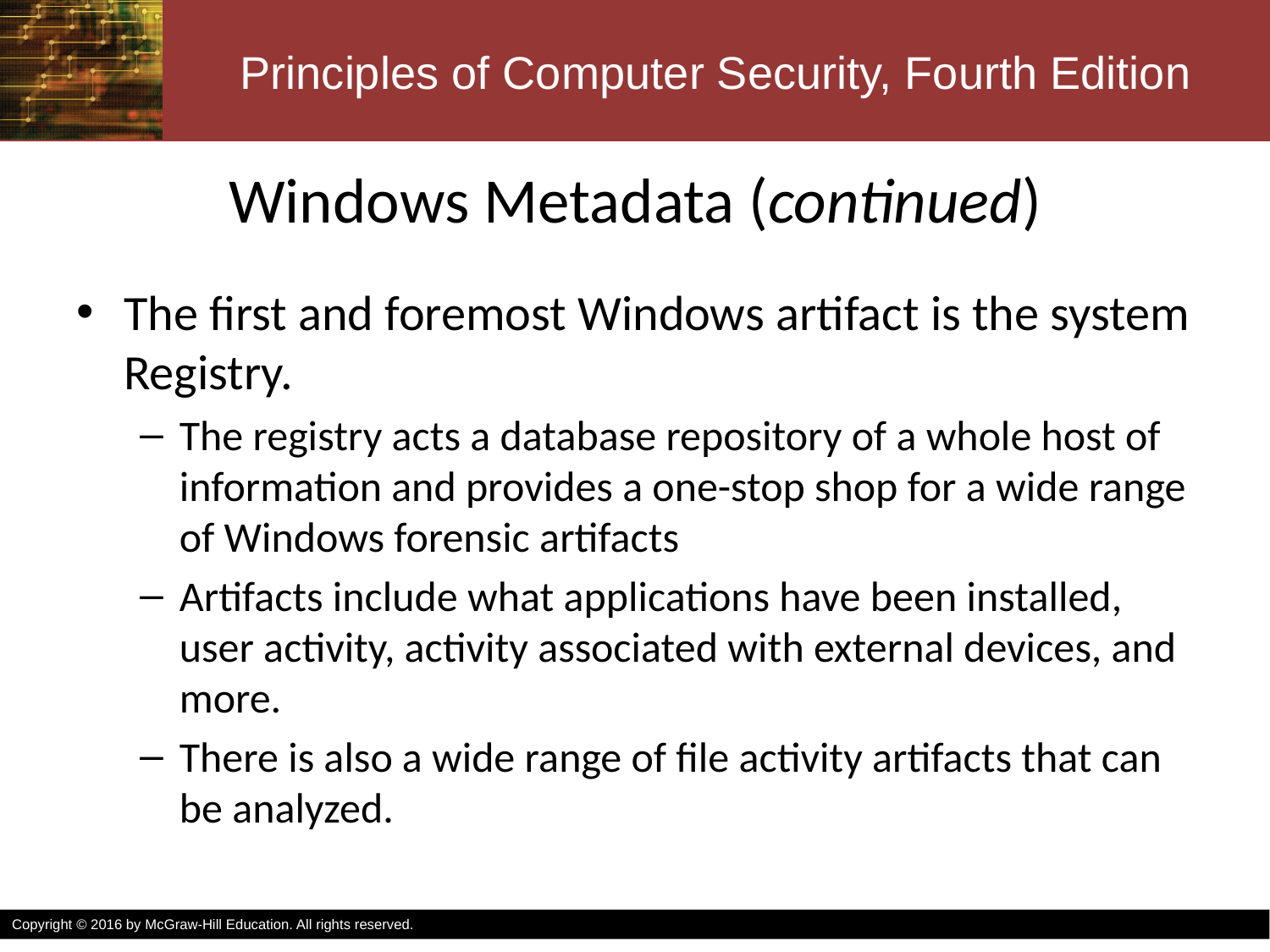

# Windows Metadata (continued)
The first and foremost Windows artifact is the system Registry.
The registry acts a database repository of a whole host of information and provides a one-stop shop for a wide range of Windows forensic artifacts
Artifacts include what applications have been installed, user activity, activity associated with external devices, and more.
There is also a wide range of file activity artifacts that can be analyzed.